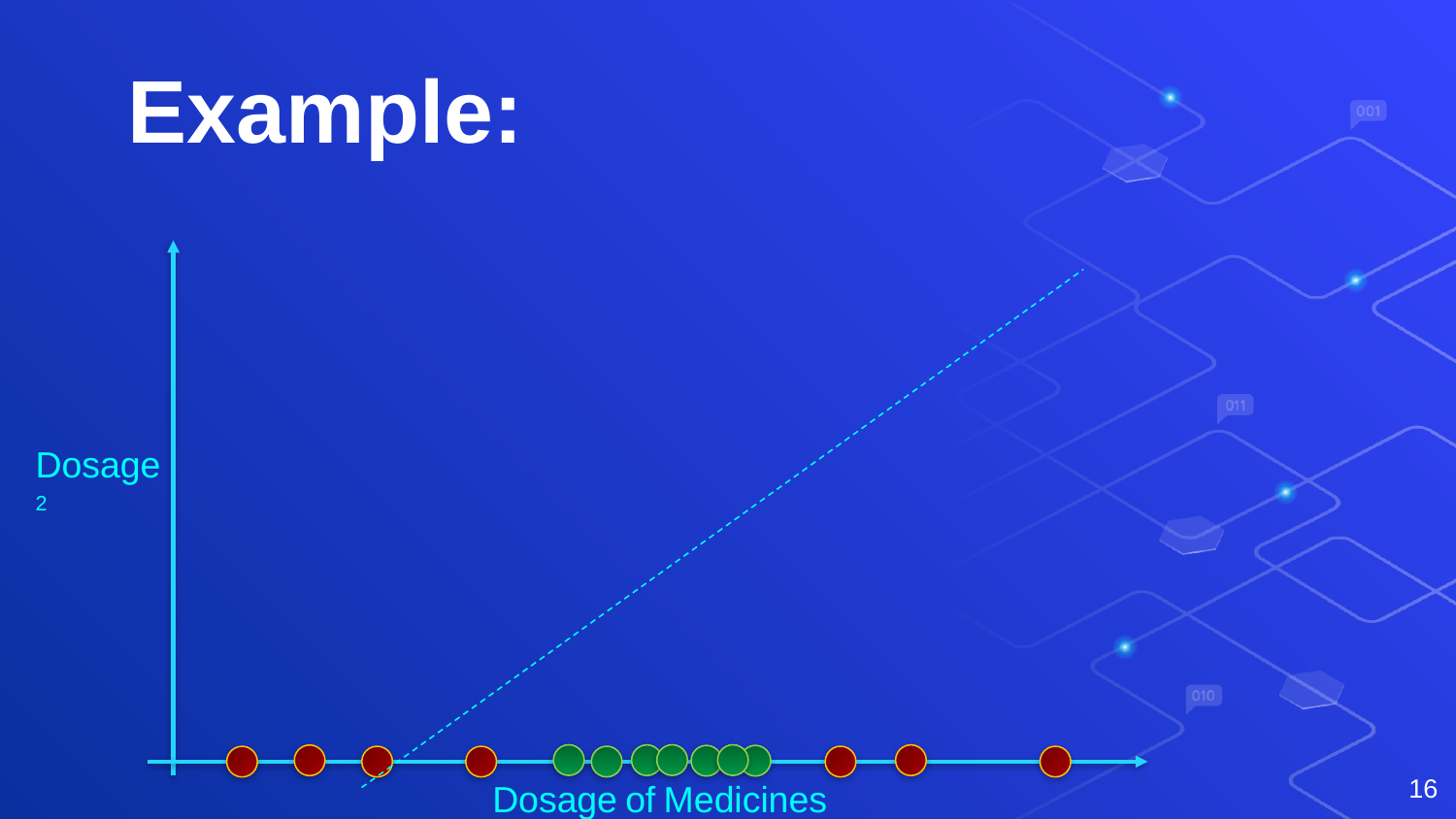

# Example:
Dosage2

16
Dosage of Medicines